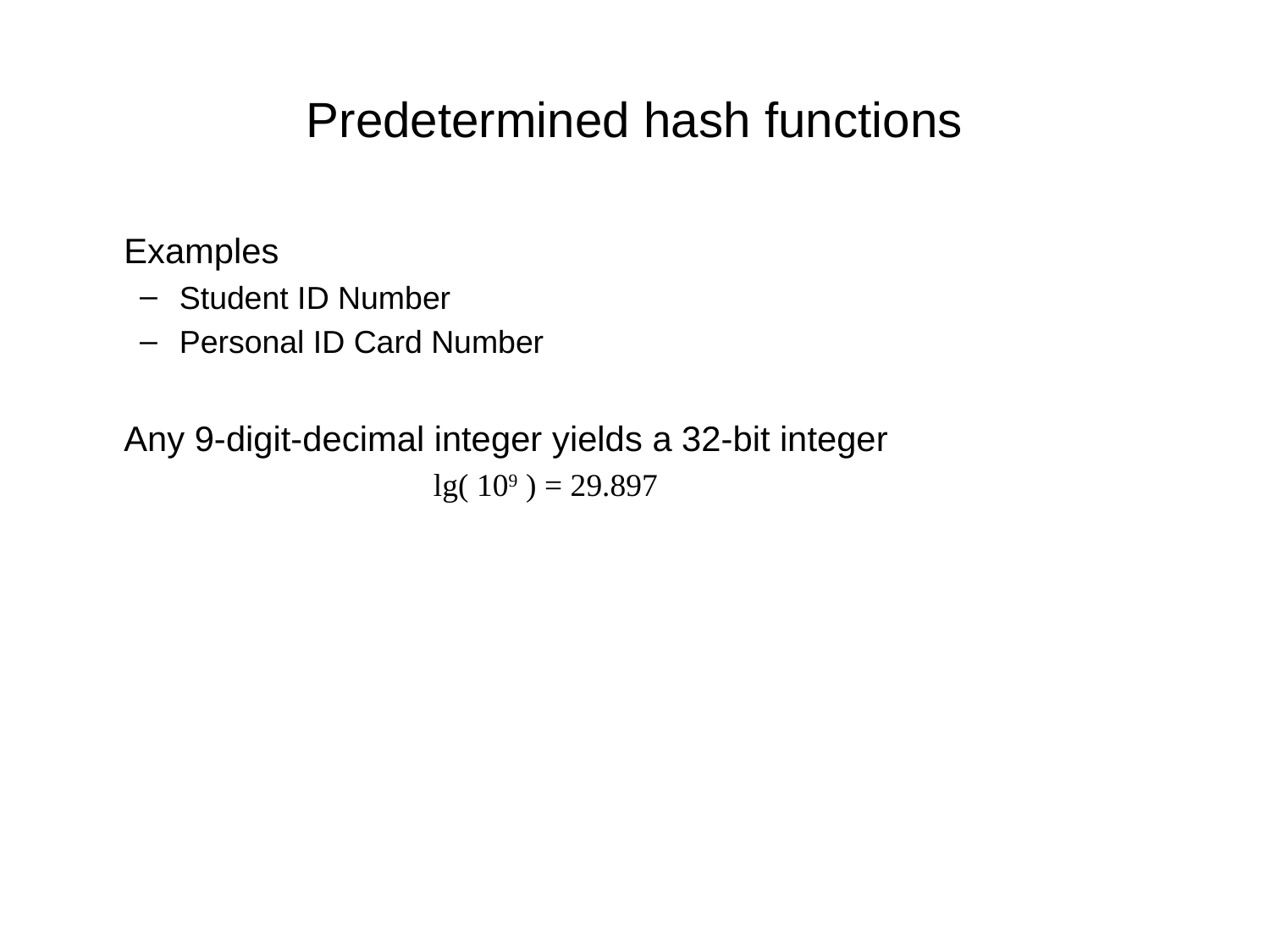

# Predetermined hash functions
	Examples
Student ID Number
Personal ID Card Number

	Any 9-digit-decimal integer yields a 32-bit integer
			lg( 109 ) = 29.897